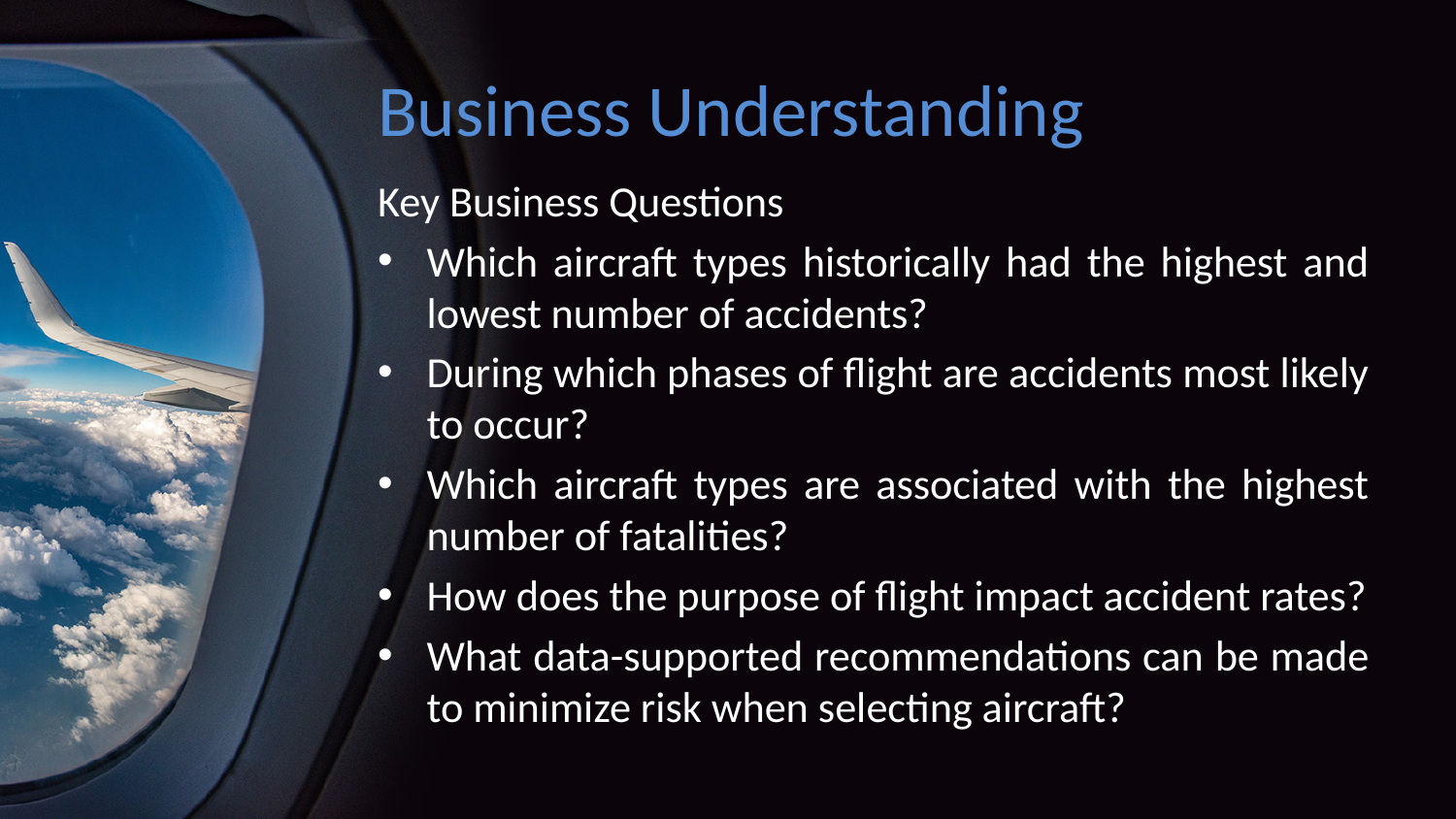

# Business Understanding
Key Business Questions
Which aircraft types historically had the highest and lowest number of accidents?
During which phases of flight are accidents most likely to occur?
Which aircraft types are associated with the highest number of fatalities?
How does the purpose of flight impact accident rates?
What data-supported recommendations can be made to minimize risk when selecting aircraft?